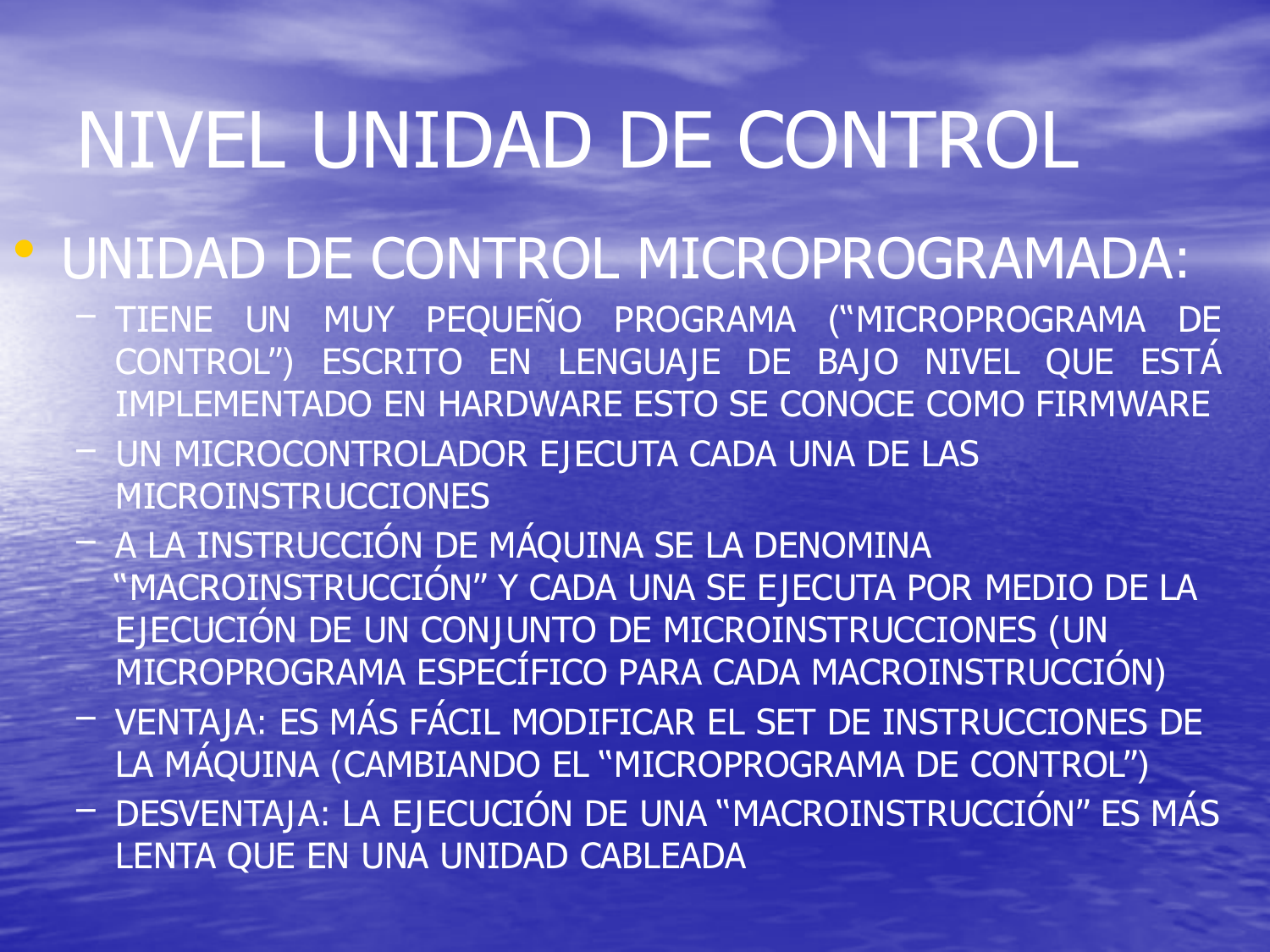

# NIVEL UNIDAD DE CONTROL
UNIDAD DE CONTROL MICROPROGRAMADA:
TIENE UN MUY PEQUEÑO PROGRAMA (“MICROPROGRAMA DE CONTROL”) ESCRITO EN LENGUAJE DE BAJO NIVEL QUE ESTÁ IMPLEMENTADO EN HARDWARE ESTO SE CONOCE COMO FIRMWARE
UN MICROCONTROLADOR EJECUTA CADA UNA DE LAS MICROINSTRUCCIONES
A LA INSTRUCCIÓN DE MÁQUINA SE LA DENOMINA “MACROINSTRUCCIÓN” Y CADA UNA SE EJECUTA POR MEDIO DE LA EJECUCIÓN DE UN CONJUNTO DE MICROINSTRUCCIONES (UN MICROPROGRAMA ESPECÍFICO PARA CADA MACROINSTRUCCIÓN)
VENTAJA: ES MÁS FÁCIL MODIFICAR EL SET DE INSTRUCCIONES DE LA MÁQUINA (CAMBIANDO EL “MICROPROGRAMA DE CONTROL”)
DESVENTAJA: LA EJECUCIÓN DE UNA “MACROINSTRUCCIÓN” ES MÁS LENTA QUE EN UNA UNIDAD CABLEADA